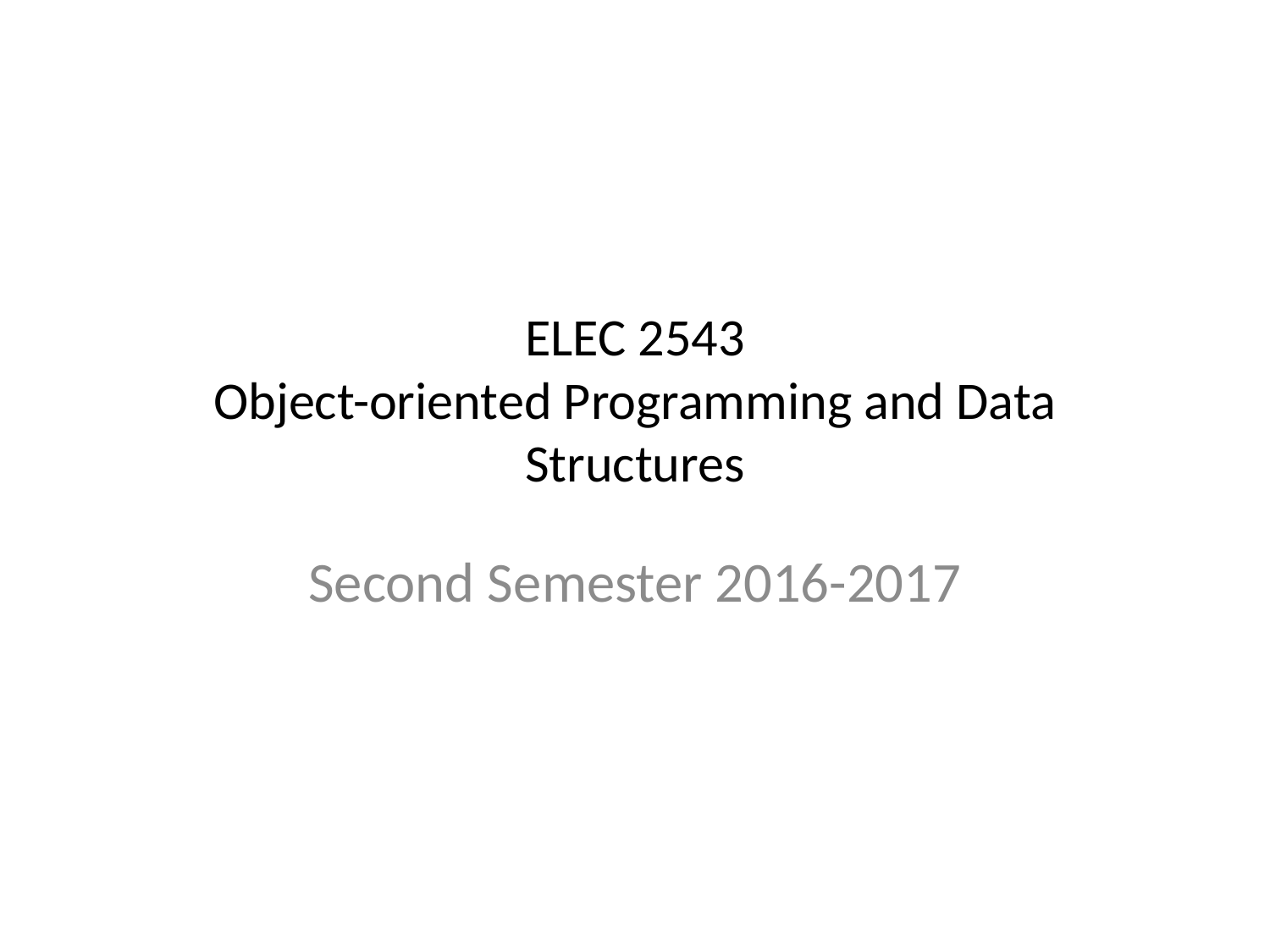

# ELEC 2543 Object-oriented Programming and Data Structures
Second Semester 2016-2017